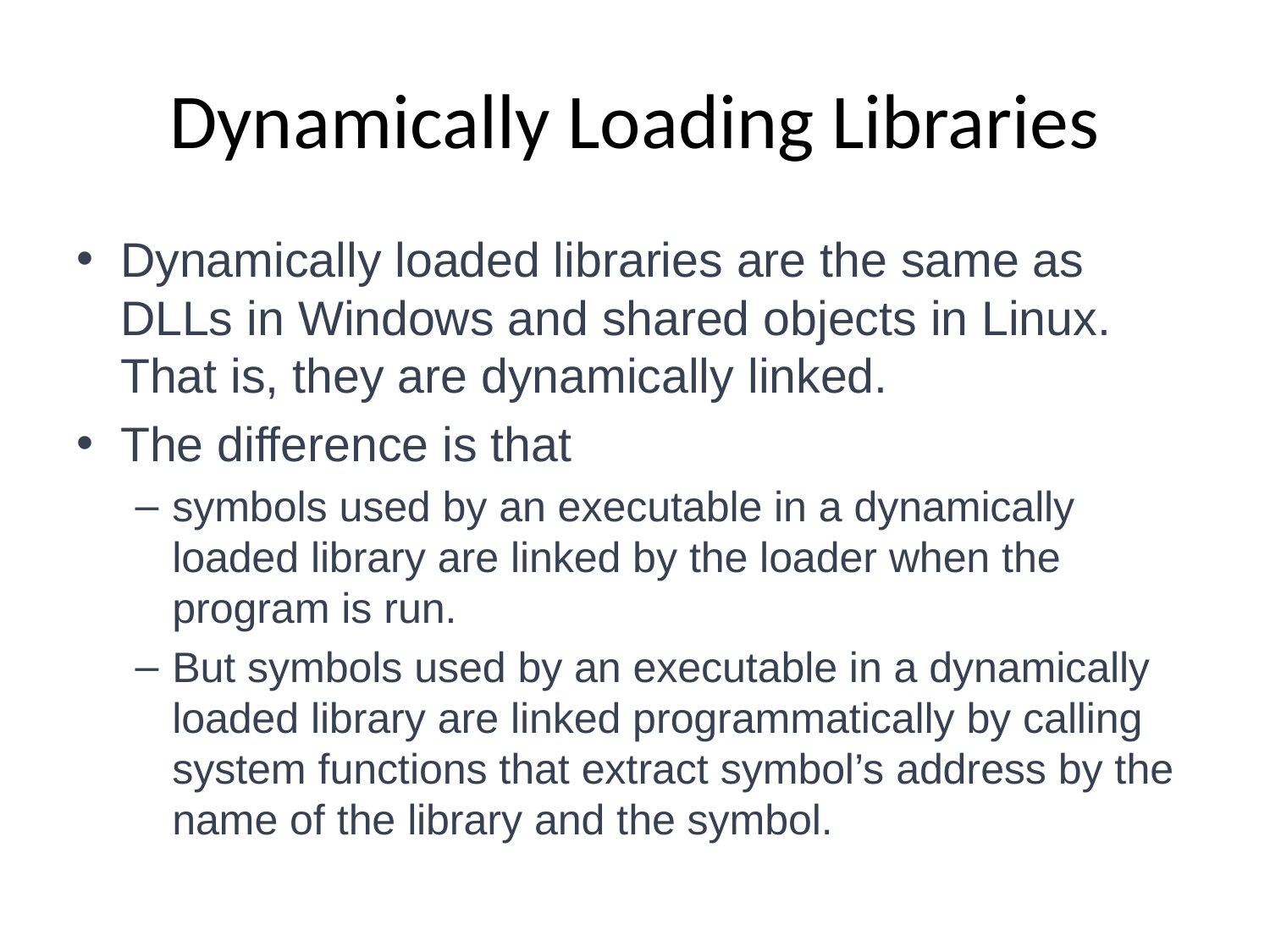

# Dynamically Loading Libraries
Dynamically loaded libraries are the same as DLLs in Windows and shared objects in Linux. That is, they are dynamically linked.
The difference is that
symbols used by an executable in a dynamically loaded library are linked by the loader when the program is run.
But symbols used by an executable in a dynamically loaded library are linked programmatically by calling system functions that extract symbol’s address by the name of the library and the symbol.